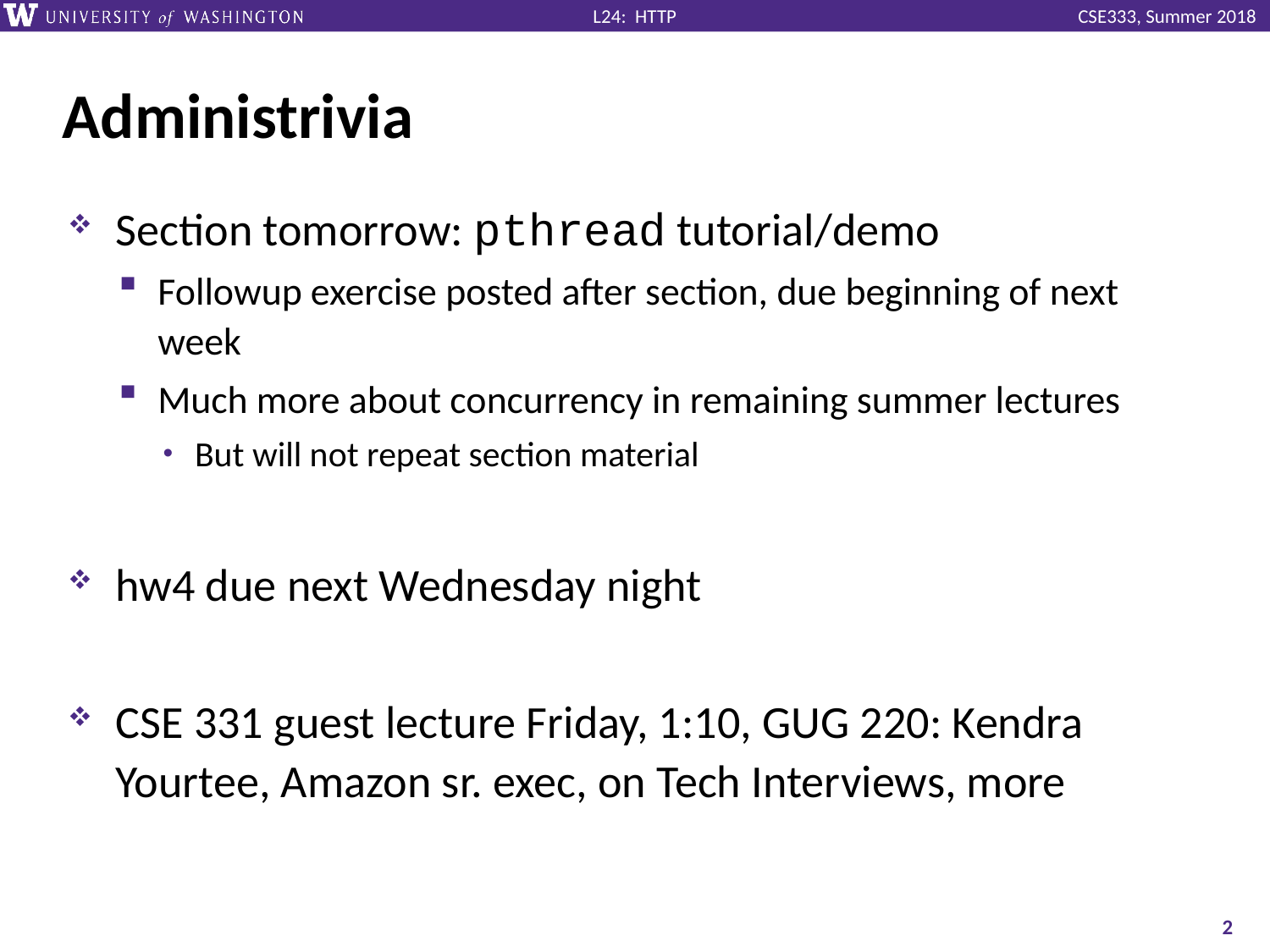

# Administrivia
Section tomorrow: pthread tutorial/demo
Followup exercise posted after section, due beginning of next week
Much more about concurrency in remaining summer lectures
But will not repeat section material

hw4 due next Wednesday night

CSE 331 guest lecture Friday, 1:10, GUG 220: Kendra Yourtee, Amazon sr. exec, on Tech Interviews, more

2